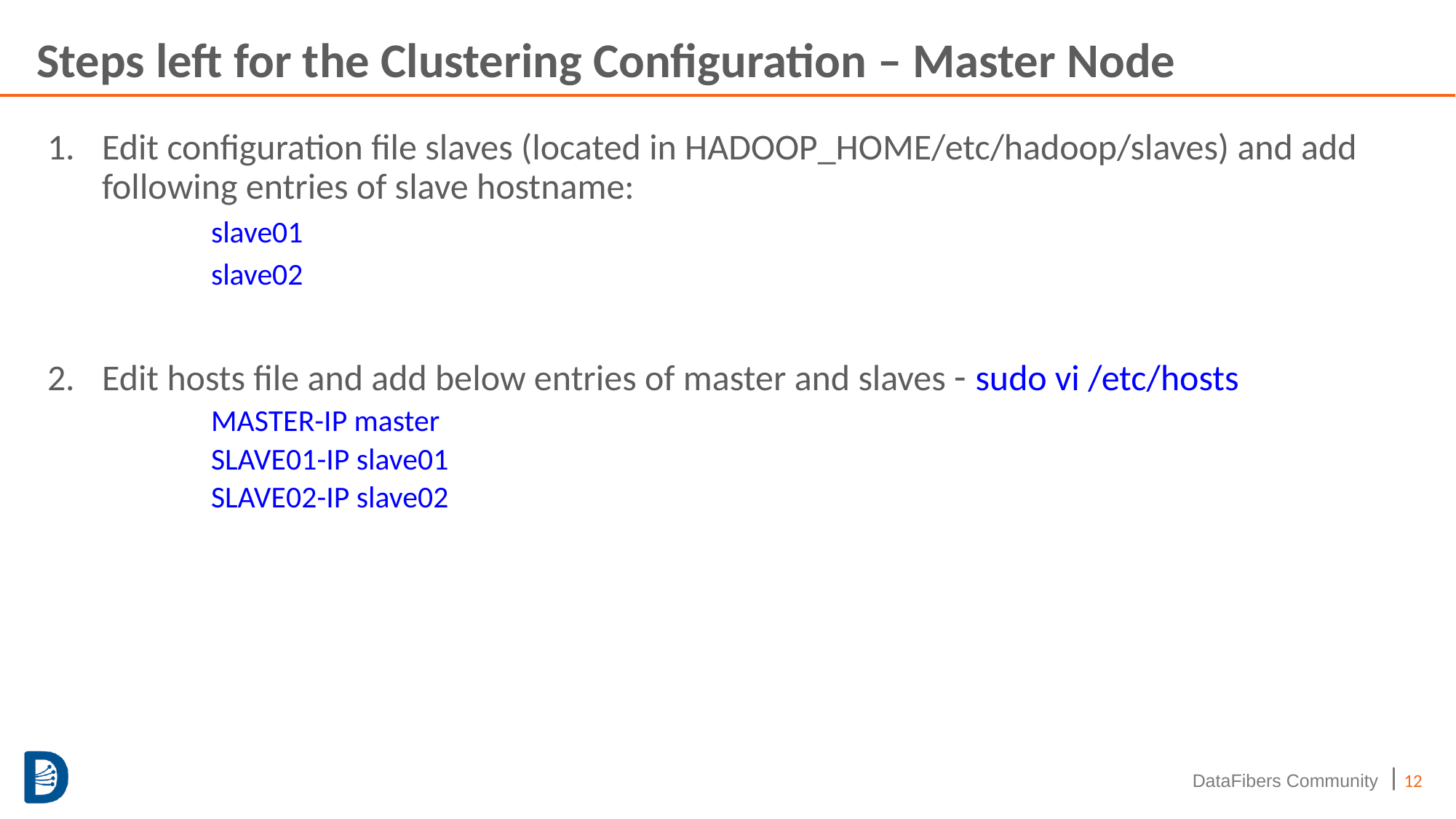

# Steps left for the Clustering Configuration – Master Node
Edit configuration file slaves (located in HADOOP_HOME/etc/hadoop/slaves) and add following entries of slave hostname:
slave01
slave02

Edit hosts file and add below entries of master and slaves - sudo vi /etc/hosts
MASTER-IP master
SLAVE01-IP slave01
SLAVE02-IP slave02